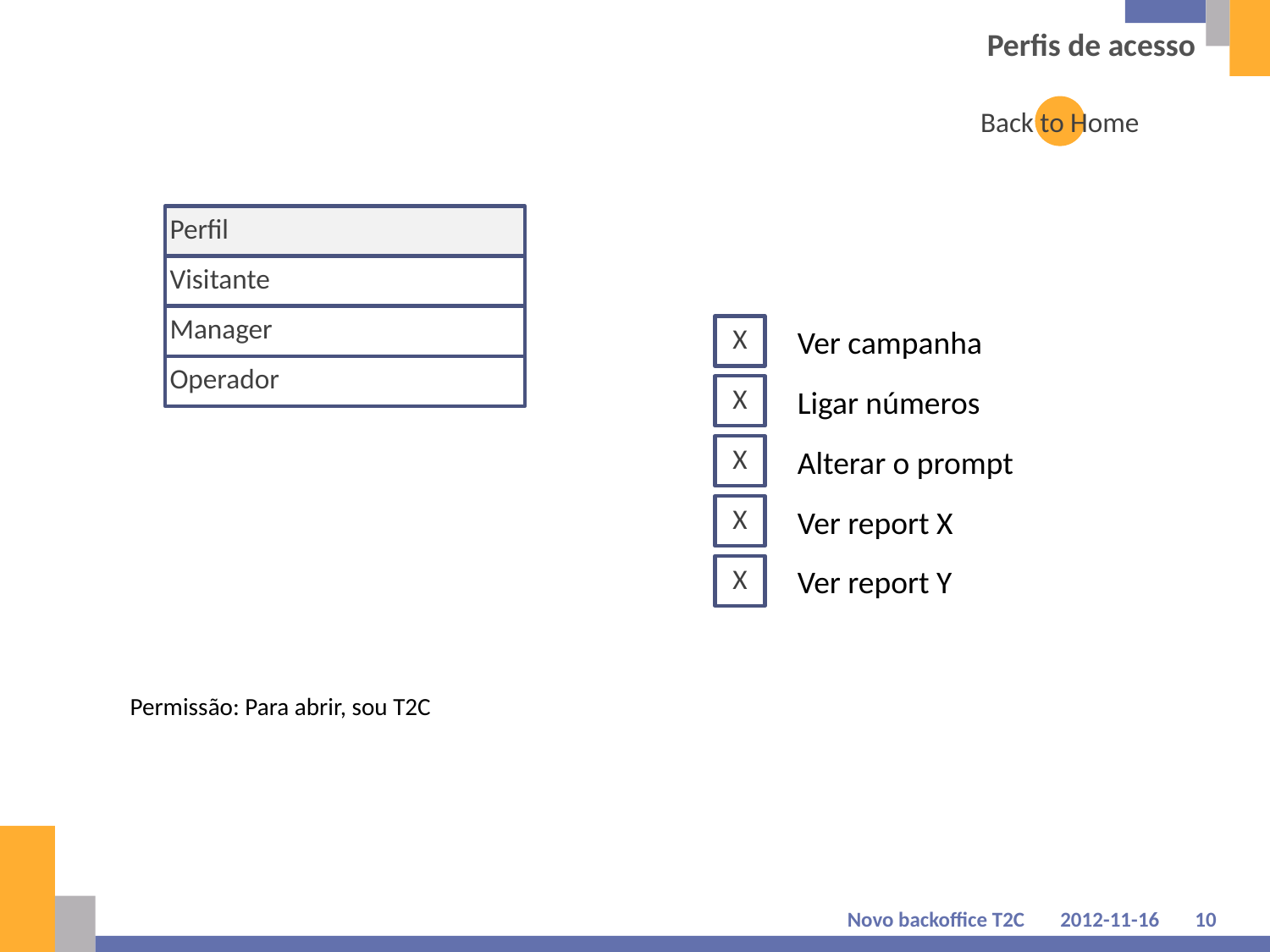

# Perfis de acesso
Back to Home
Perfil
Visitante
Manager
X
Ver campanha
Operador
X
Ligar números
X
Alterar o prompt
X
Ver report X
X
Ver report Y
Permissão: Para abrir, sou T2C
Novo backoffice T2C
2012-11-16
10